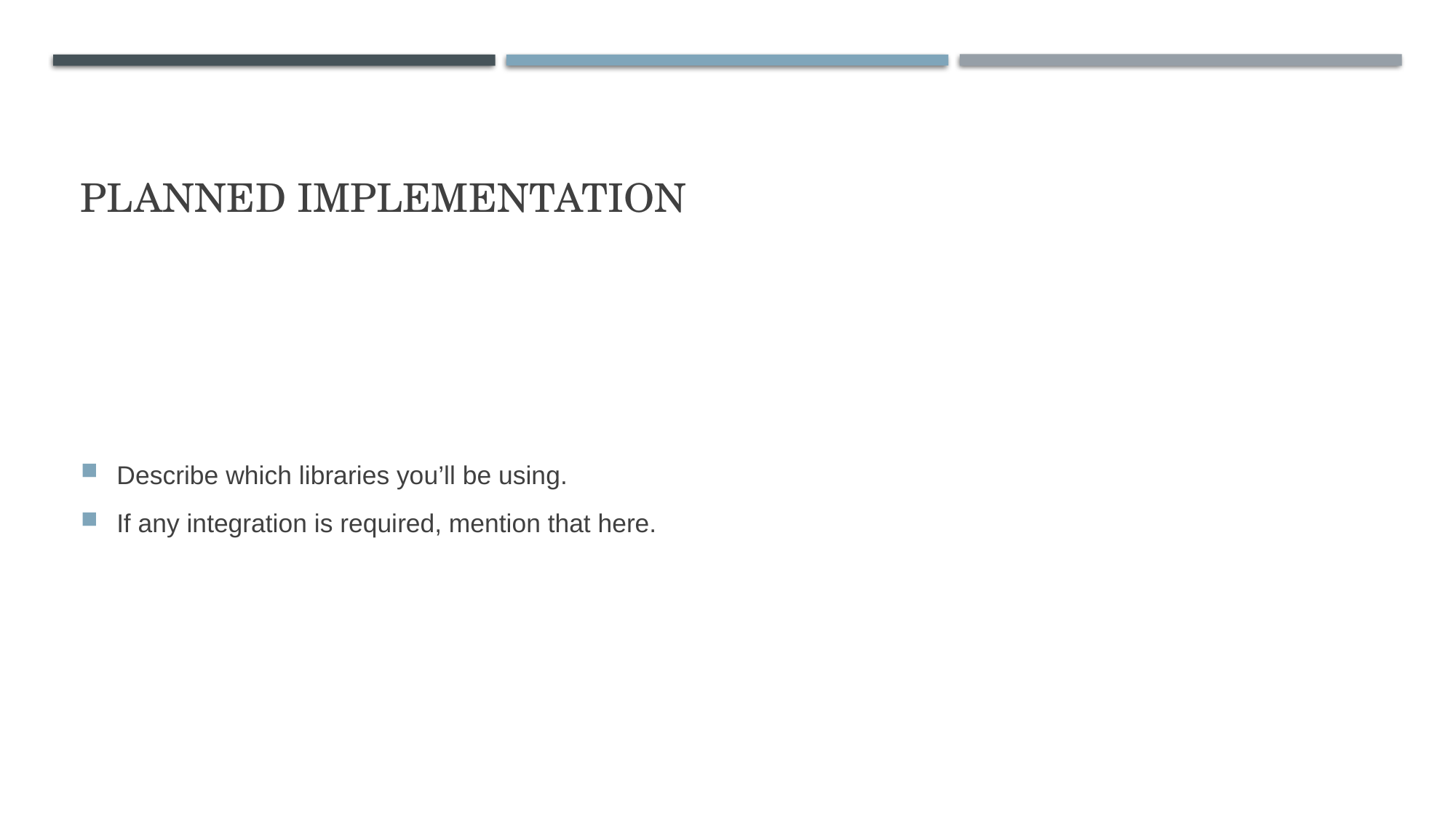

# Planned Implementation
Describe which libraries you’ll be using.
If any integration is required, mention that here.